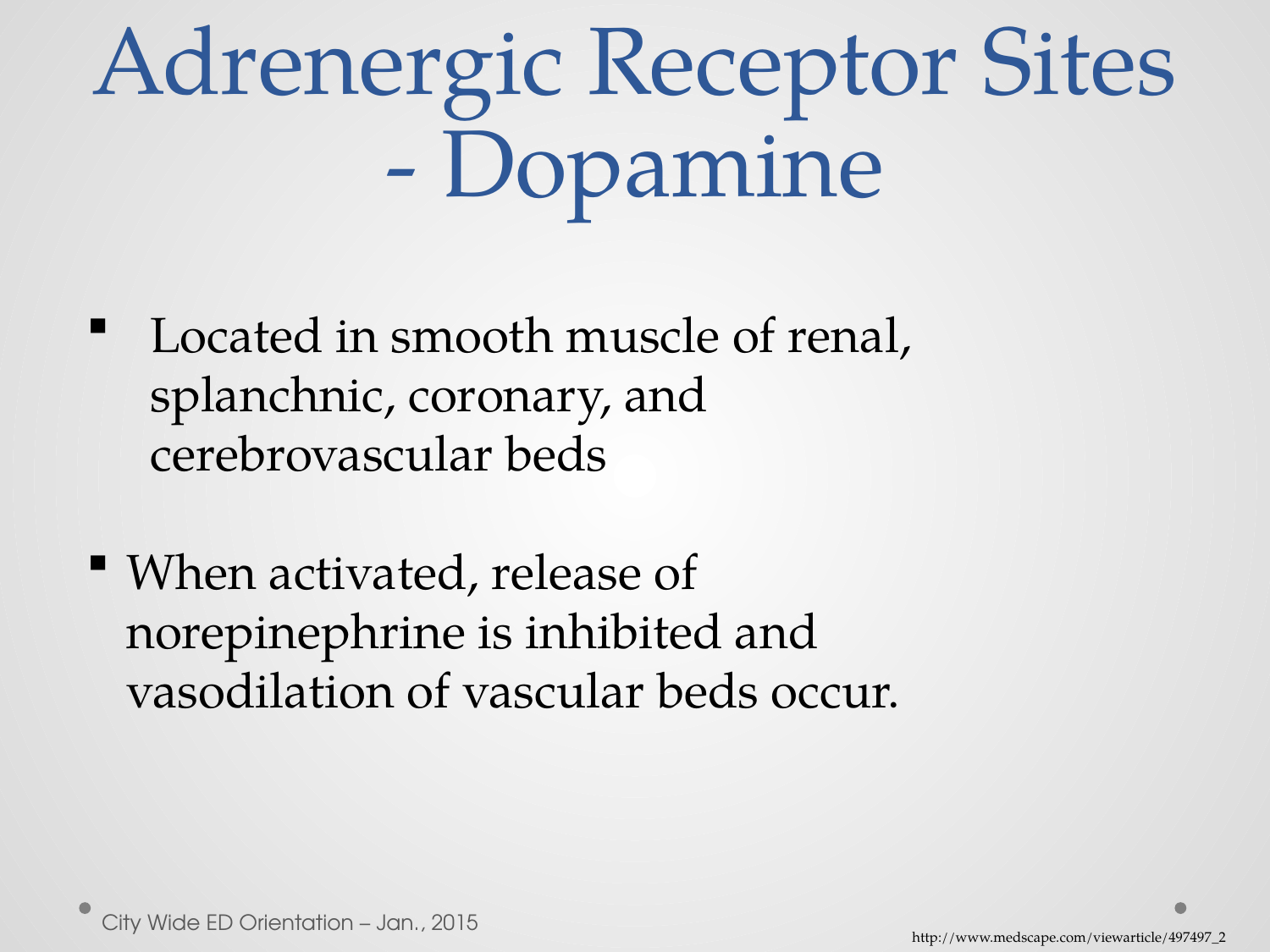

# Adrenergic Receptor Sites - Dopamine
Located in smooth muscle of renal, splanchnic, coronary, and cerebrovascular beds

When activated, release of norepinephrine is inhibited and vasodilation of vascular beds occur.
City Wide ED Orientation – Jan., 2015
http://www.medscape.com/viewarticle/497497_2